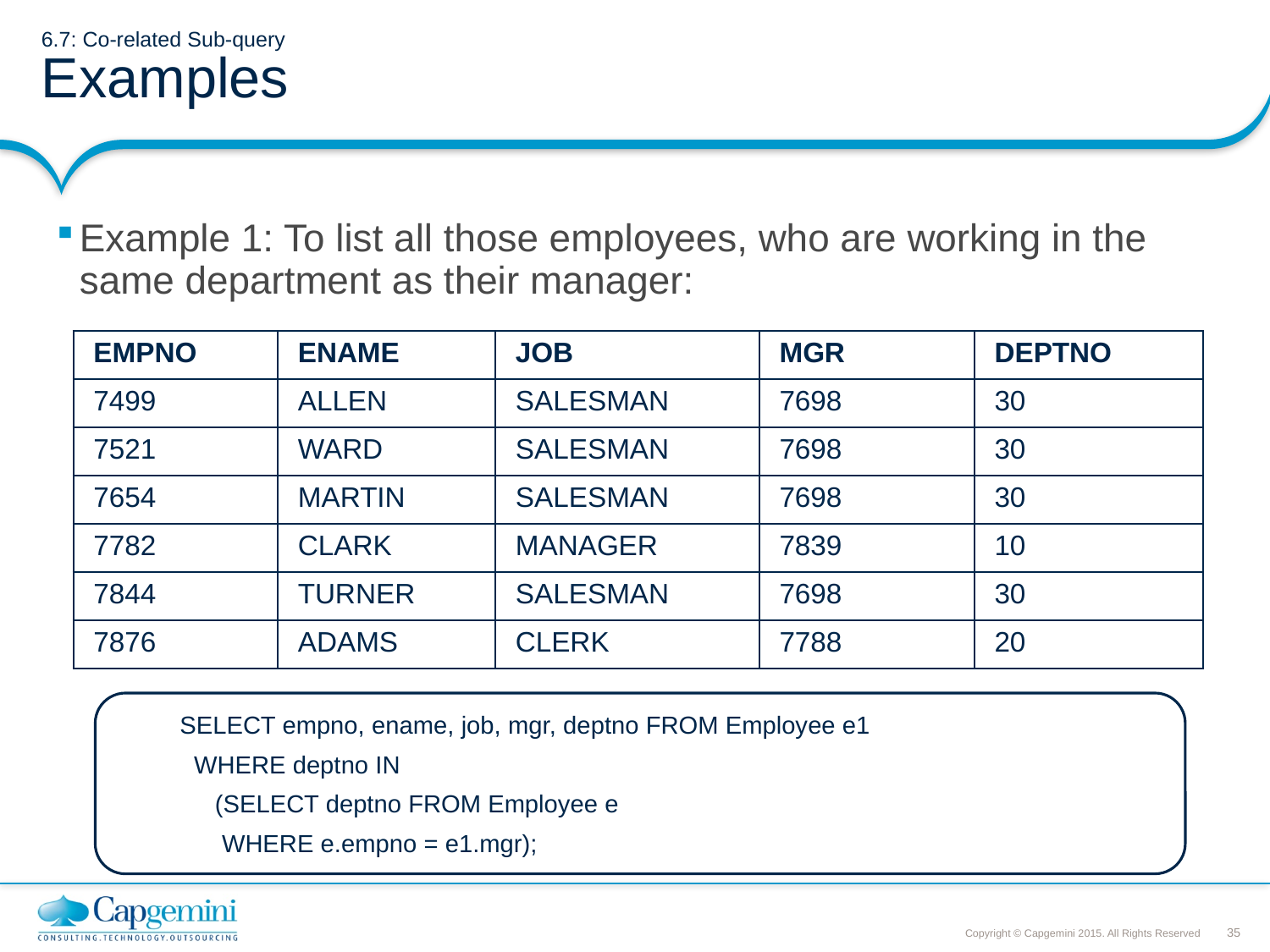

# 6.7: Co-related Sub-query Examples
Example 1: To list all those employees, who are working in the same department as their manager:
| EMPNO | ENAME | JOB | MGR | DEPTNO |
| --- | --- | --- | --- | --- |
| 7499 | ALLEN | SALESMAN | 7698 | 30 |
| 7521 | WARD | SALESMAN | 7698 | 30 |
| 7654 | MARTIN | SALESMAN | 7698 | 30 |
| 7782 | CLARK | MANAGER | 7839 | 10 |
| 7844 | TURNER | SALESMAN | 7698 | 30 |
| 7876 | ADAMS | CLERK | 7788 | 20 |
SELECT empno, ename, job, mgr, deptno FROM Employee e1
  WHERE deptno IN
     (SELECT deptno FROM Employee e
      WHERE e.empno = e1.mgr);